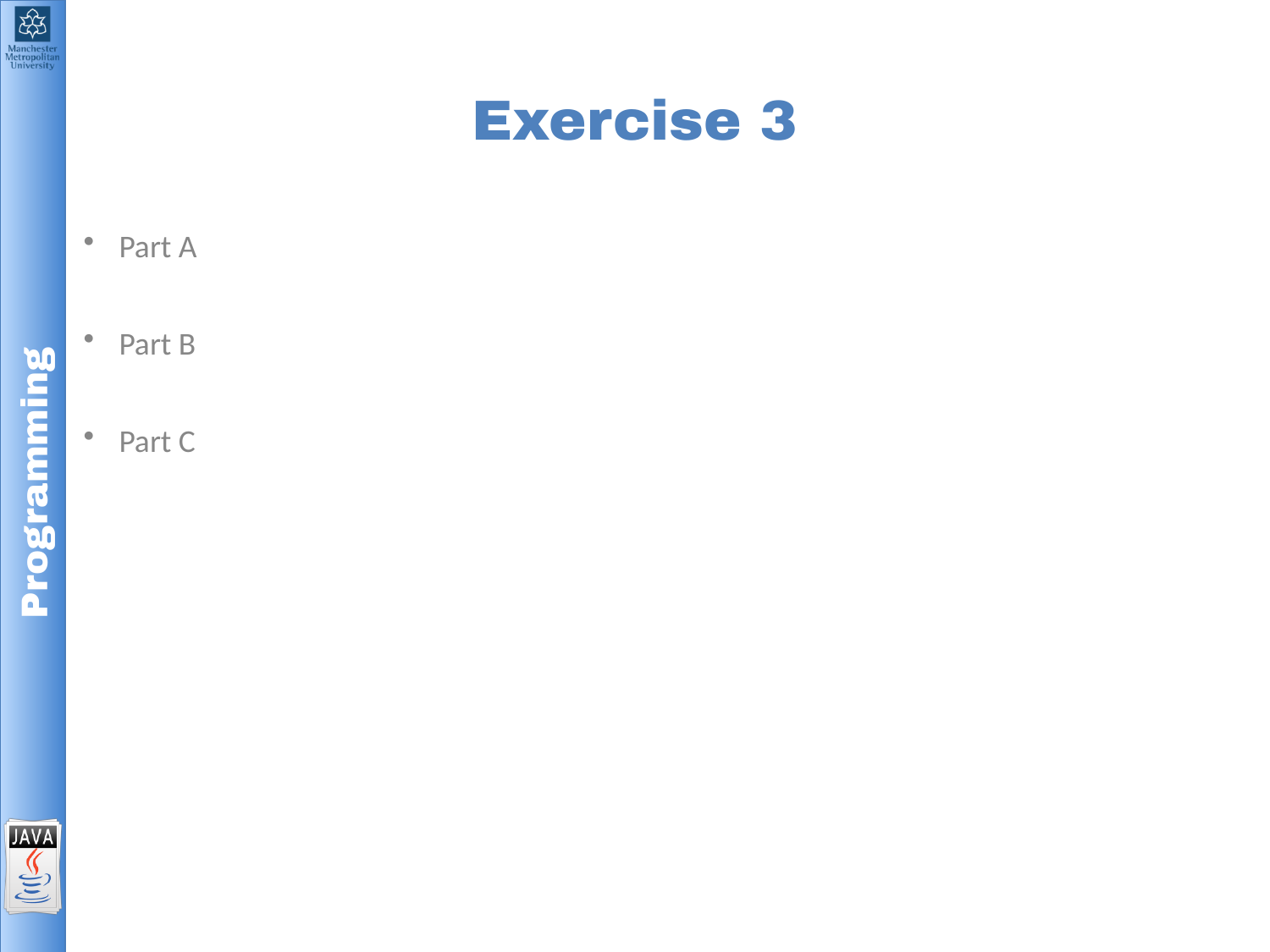

# Exercise 3
Part A

Part B

Part C